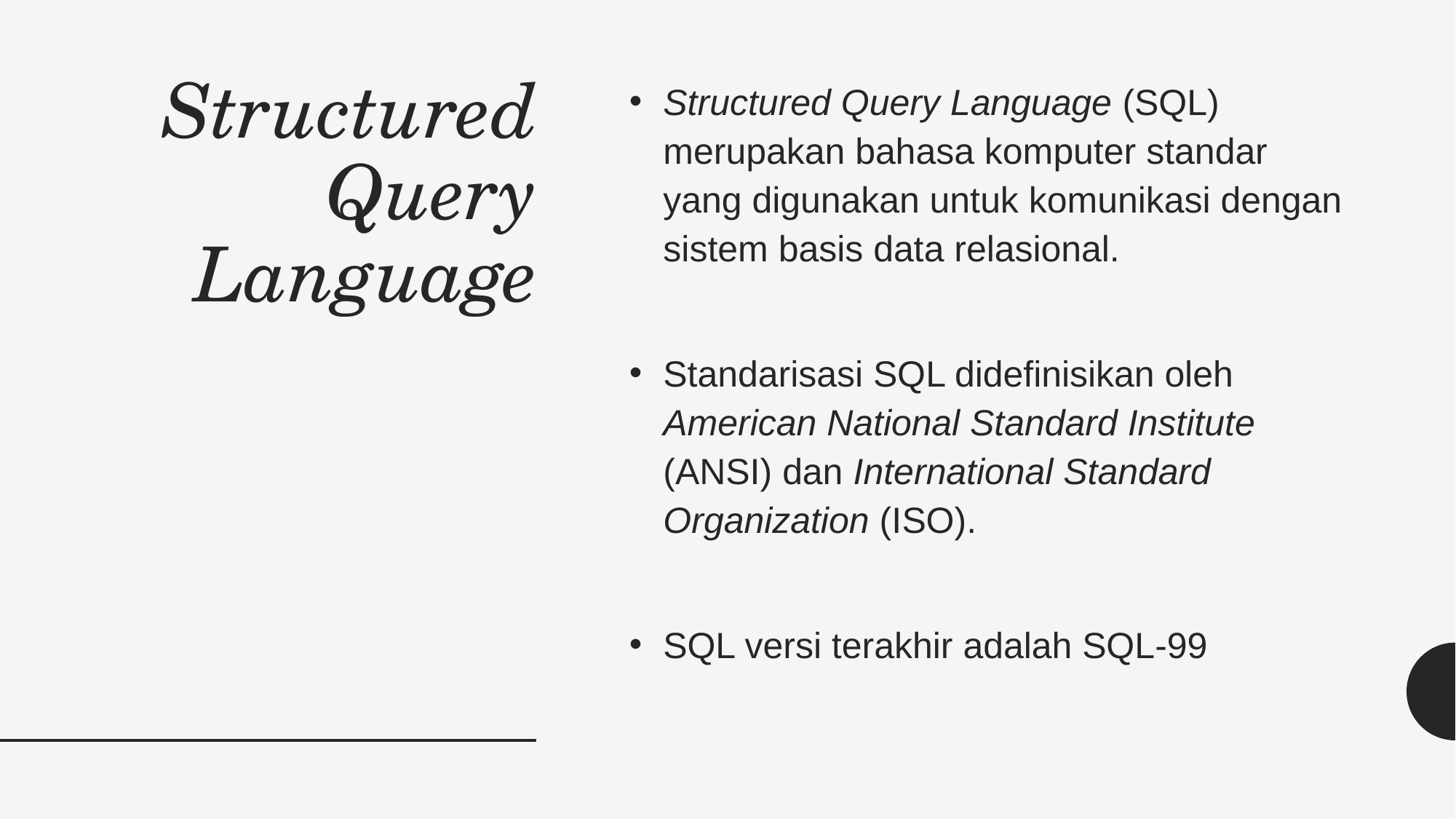

# Structured Query Language
Structured Query Language (SQL) merupakan bahasa komputer standar yang digunakan untuk komunikasi dengan sistem basis data relasional.

Standarisasi SQL didefinisikan oleh American National Standard Institute (ANSI) dan International Standard Organization (ISO).

SQL versi terakhir adalah SQL-99